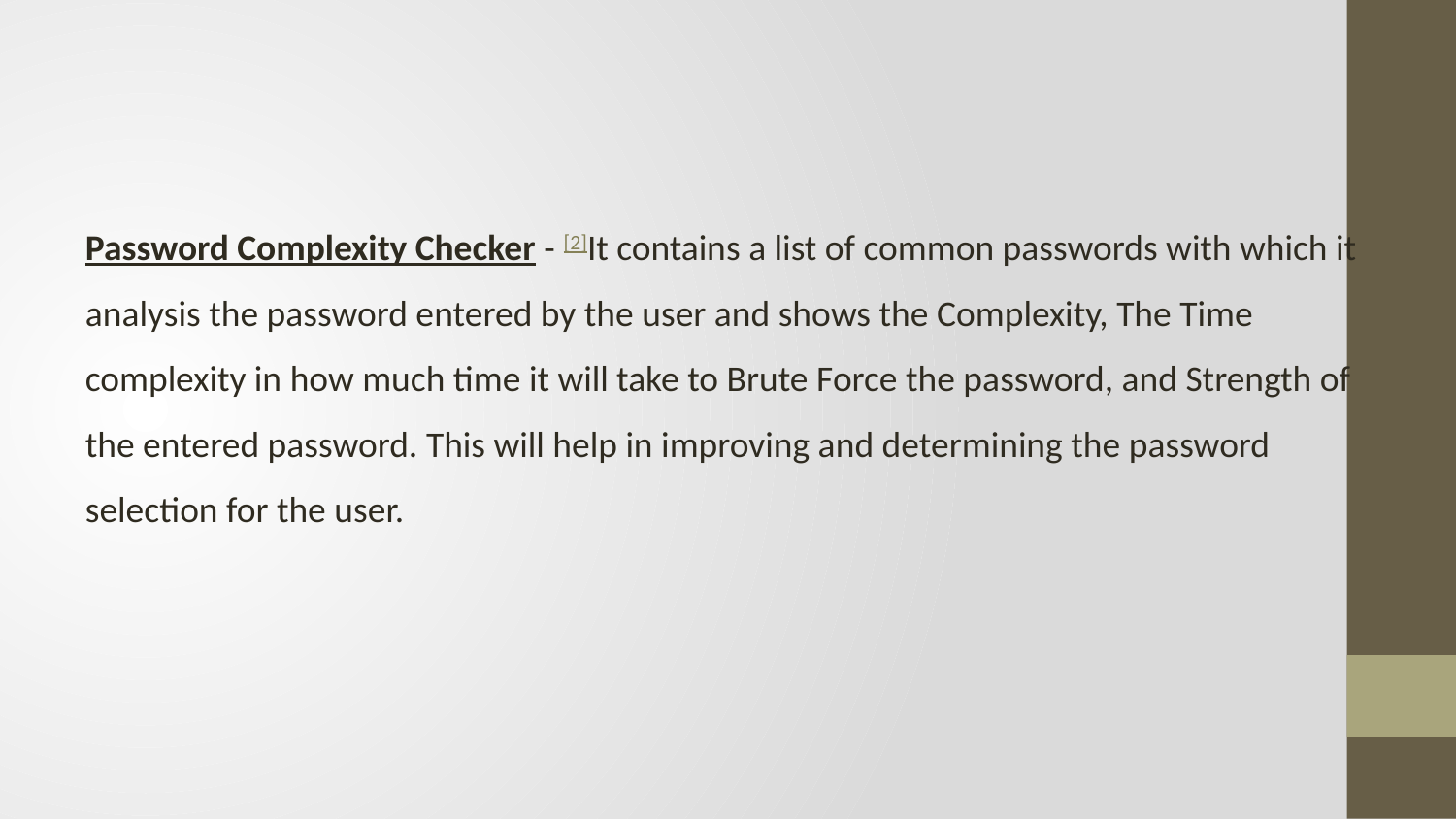

Password Complexity Checker - [2]It contains a list of common passwords with which it analysis the password entered by the user and shows the Complexity, The Time complexity in how much time it will take to Brute Force the password, and Strength of the entered password. This will help in improving and determining the password selection for the user.